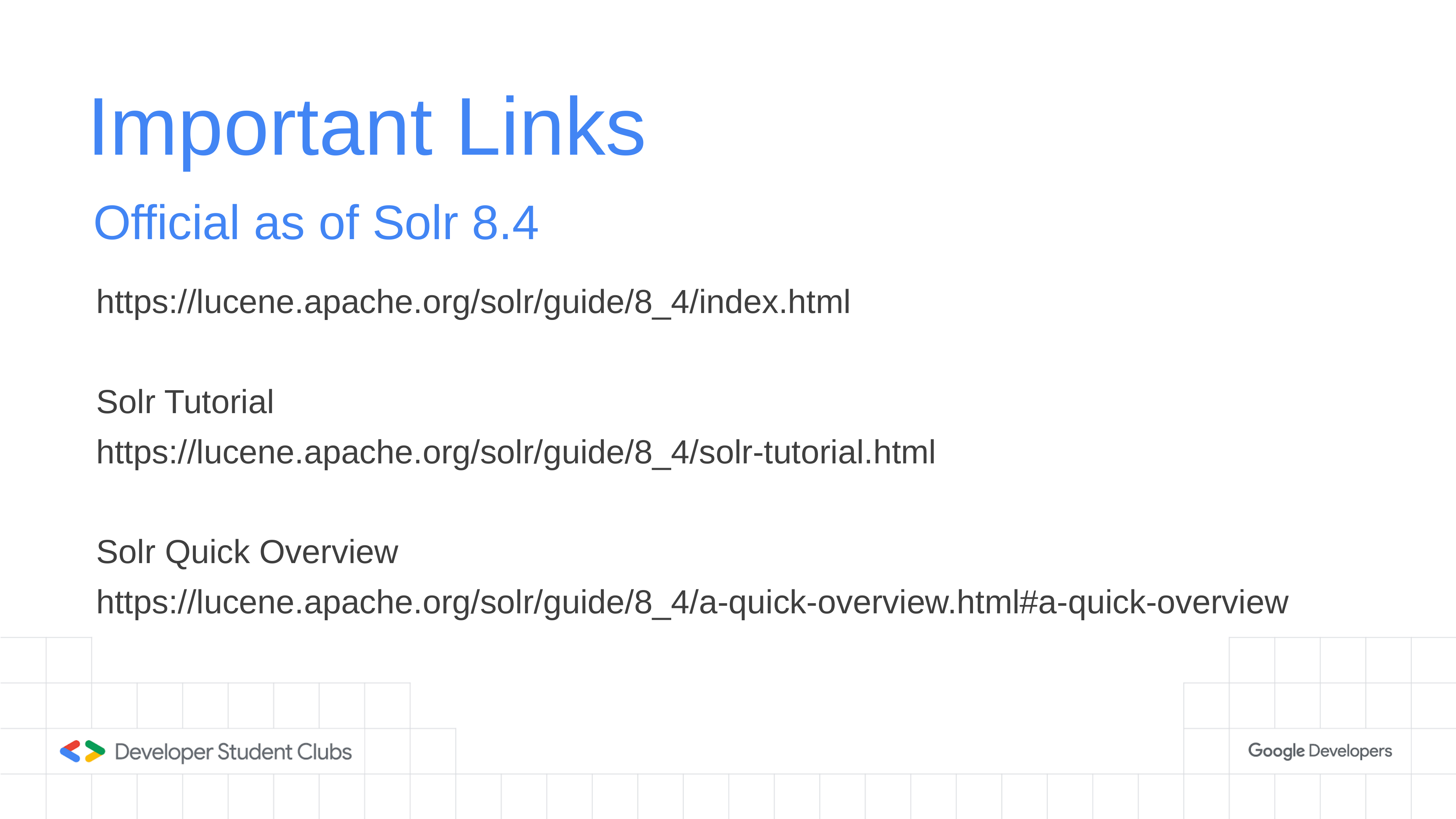

# Important Links
Official as of Solr 8.4
https://lucene.apache.org/solr/guide/8_4/index.html
Solr Tutorial
https://lucene.apache.org/solr/guide/8_4/solr-tutorial.html
Solr Quick Overview
https://lucene.apache.org/solr/guide/8_4/a-quick-overview.html#a-quick-overview